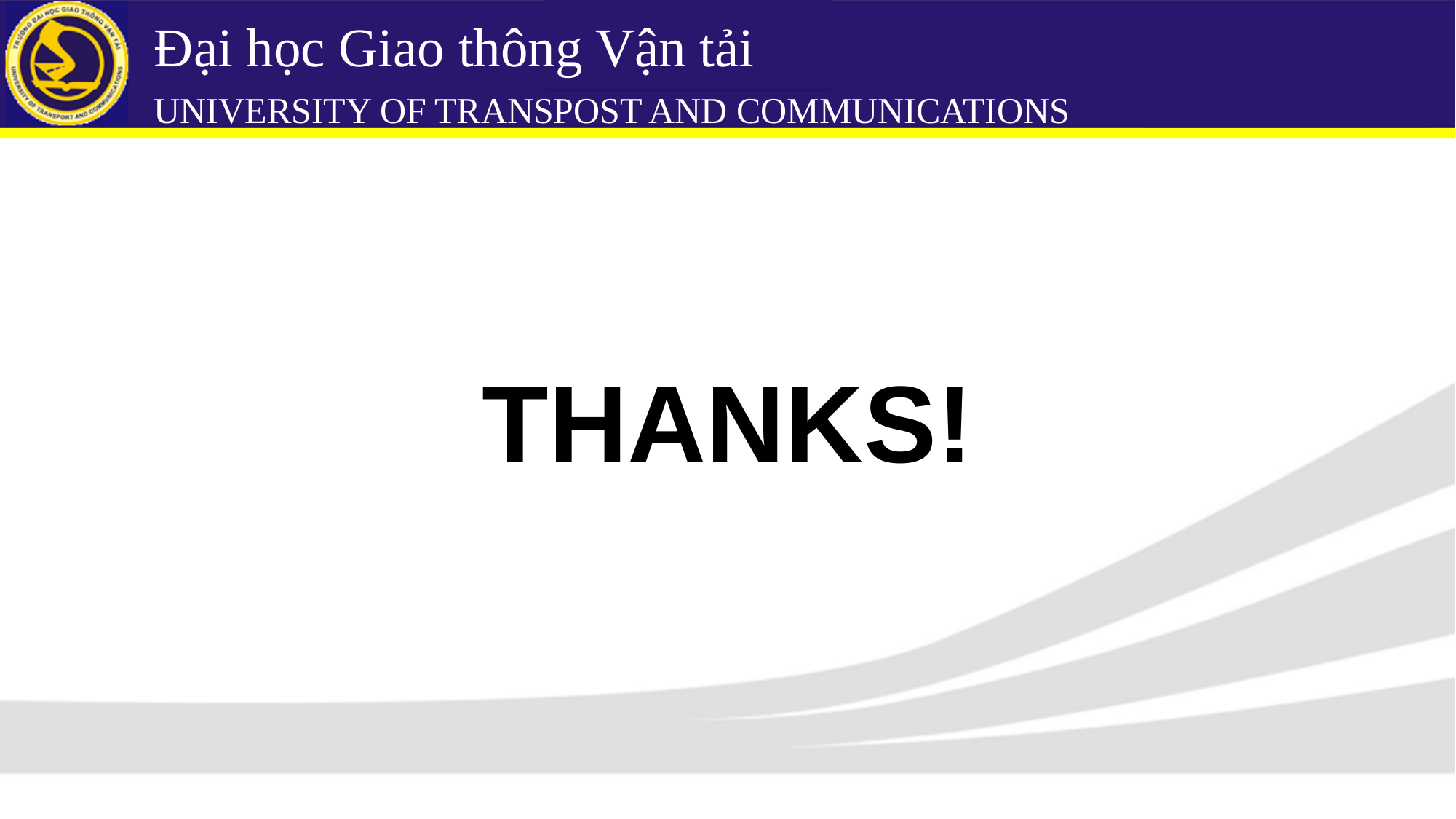

# Đại học Giao thông Vận tải UNIVERSITY OF TRANSPOST AND COMMUNICATIONS
THANKS!